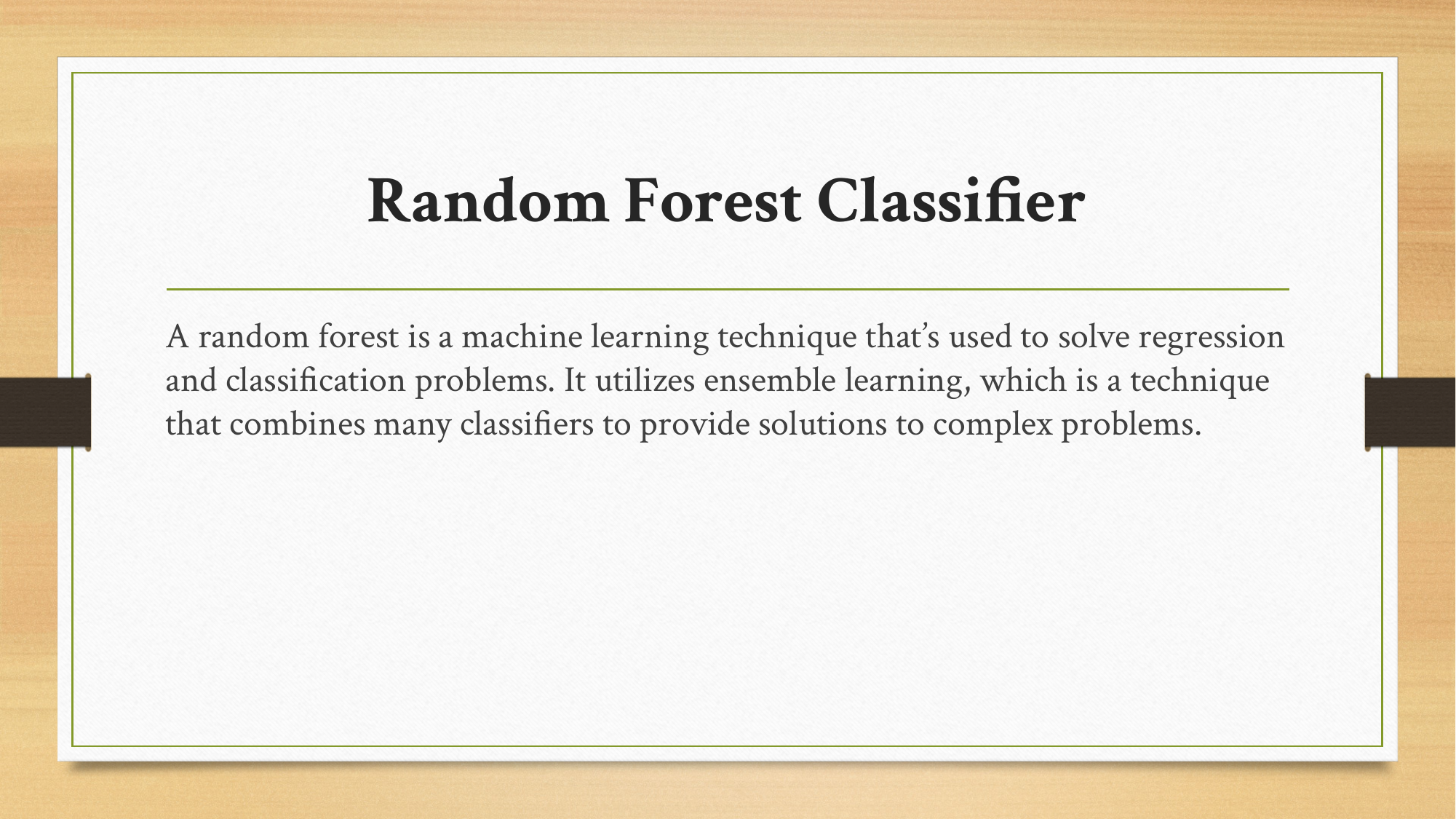

# Random Forest Classifier
A random forest is a machine learning technique that’s used to solve regression and classification problems. It utilizes ensemble learning, which is a technique that combines many classifiers to provide solutions to complex problems.